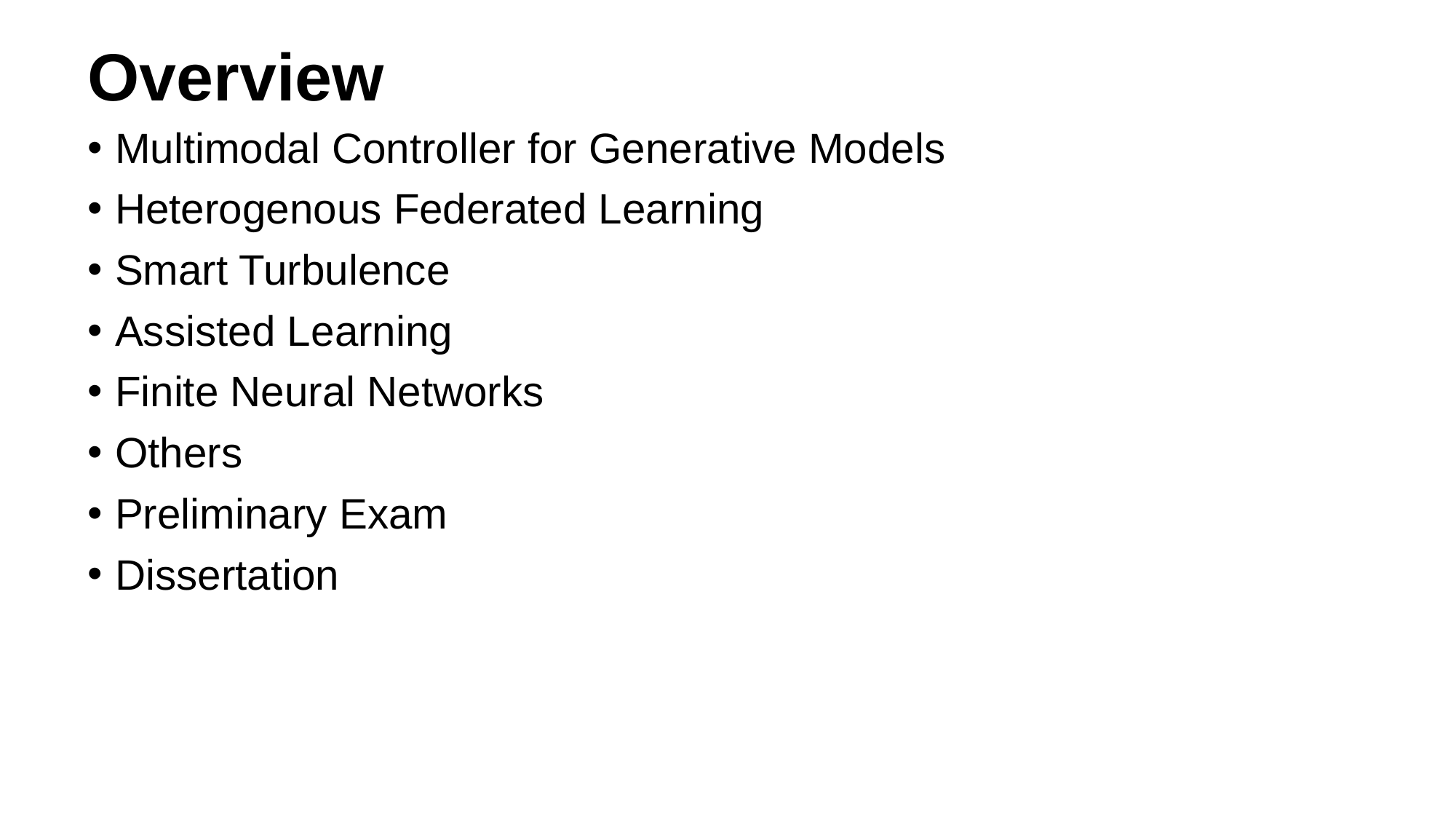

# Overview
Multimodal Controller for Generative Models
Heterogenous Federated Learning
Smart Turbulence
Assisted Learning
Finite Neural Networks
Others
Preliminary Exam
Dissertation